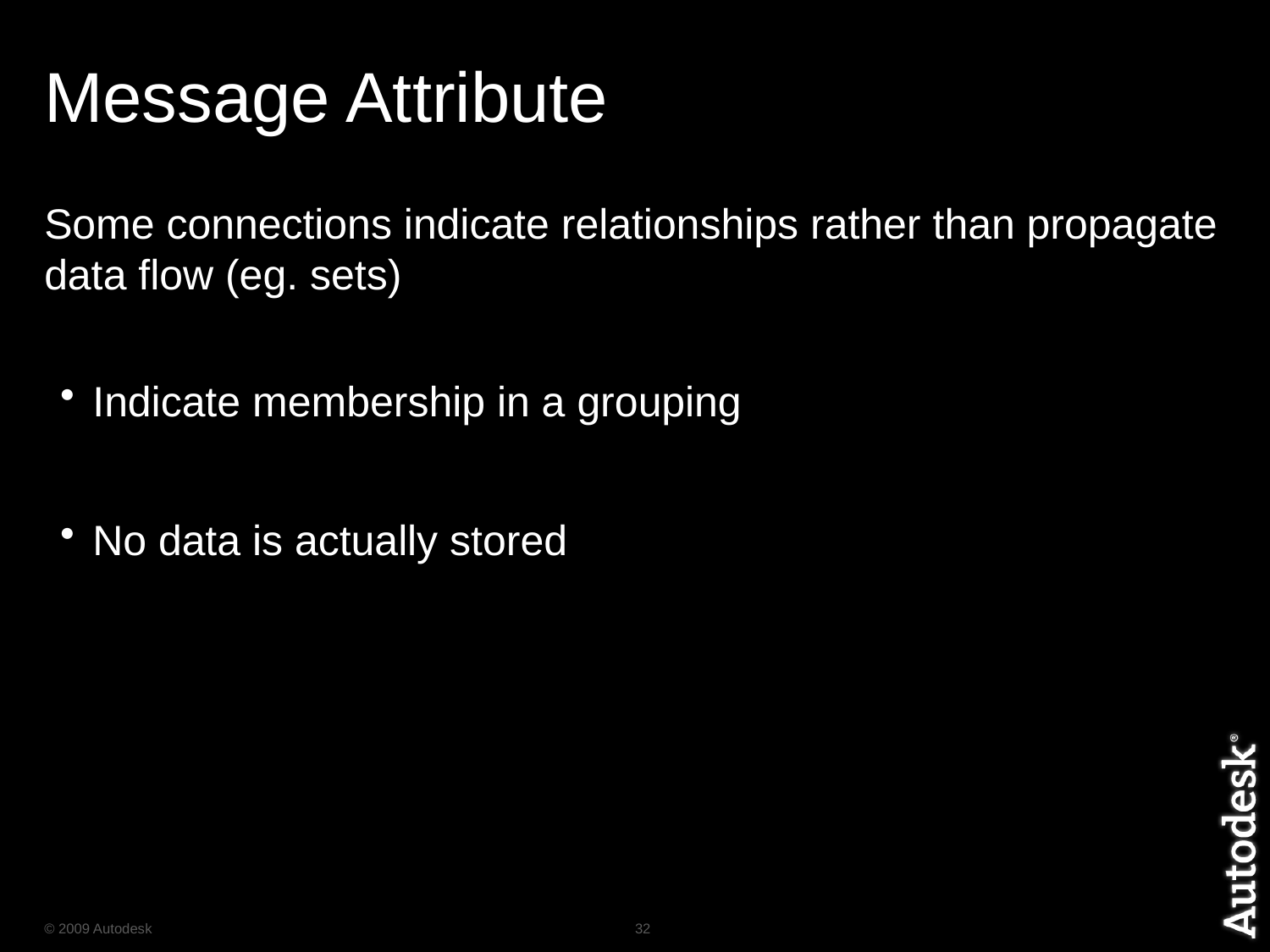

# Message Attribute
Some connections indicate relationships rather than propagate data flow (eg. sets)

Indicate membership in a grouping

No data is actually stored